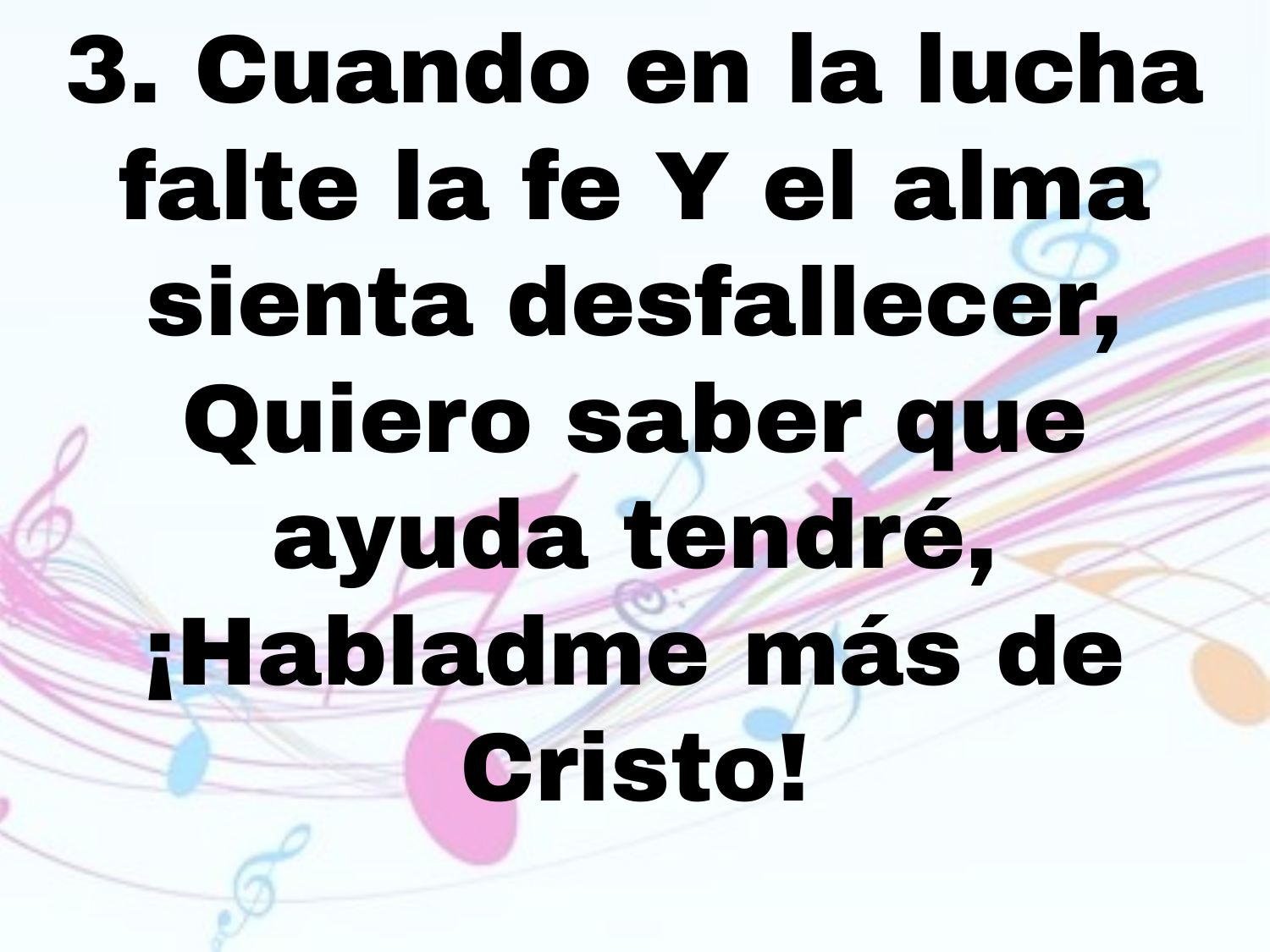

3. Cuando en la lucha falte la fe Y el alma sienta desfallecer, Quiero saber que ayuda tendré, ¡Habladme más de Cristo!